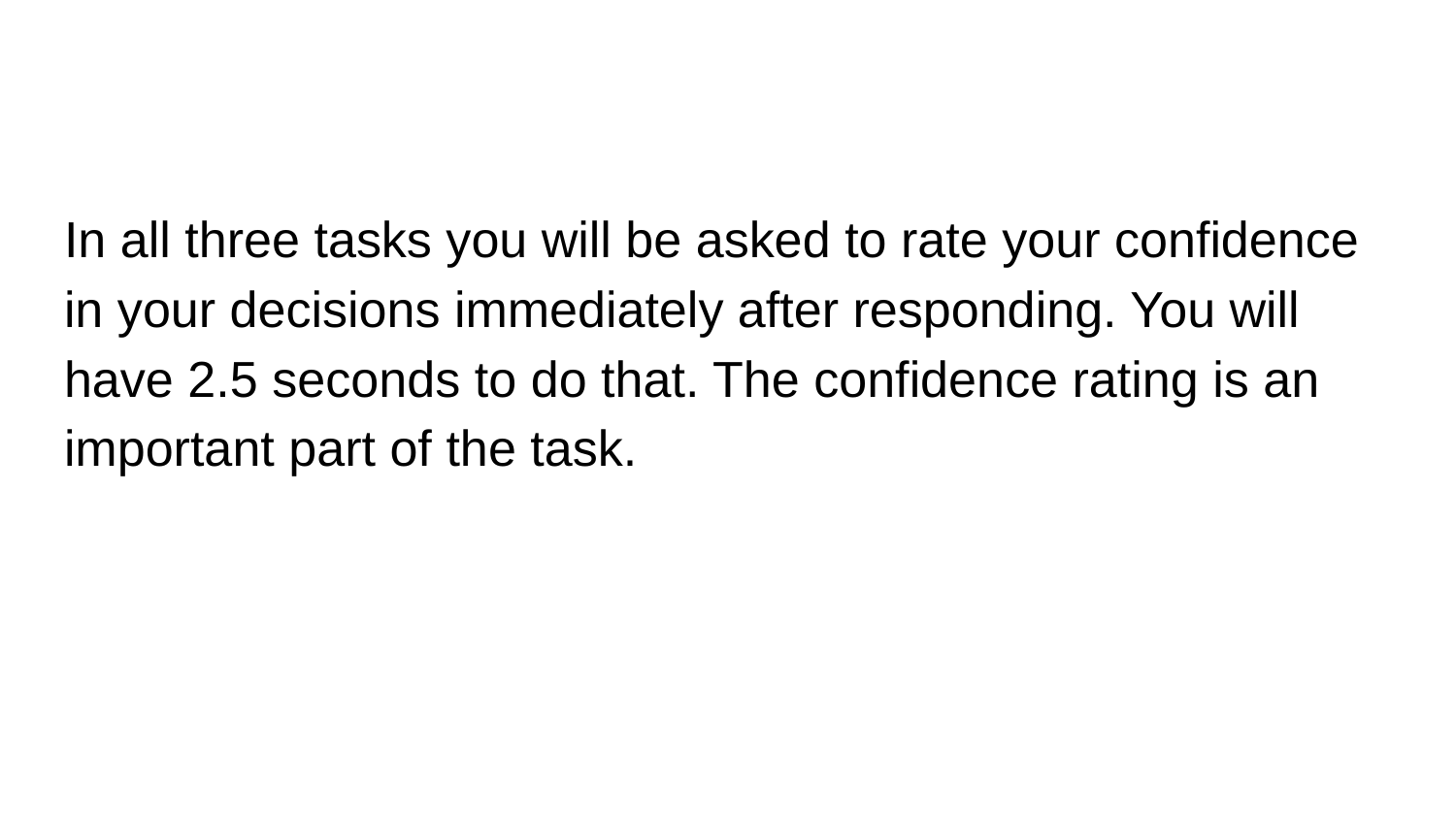

In all three tasks you will be asked to rate your confidence in your decisions immediately after responding. You will have 2.5 seconds to do that. The confidence rating is an important part of the task.